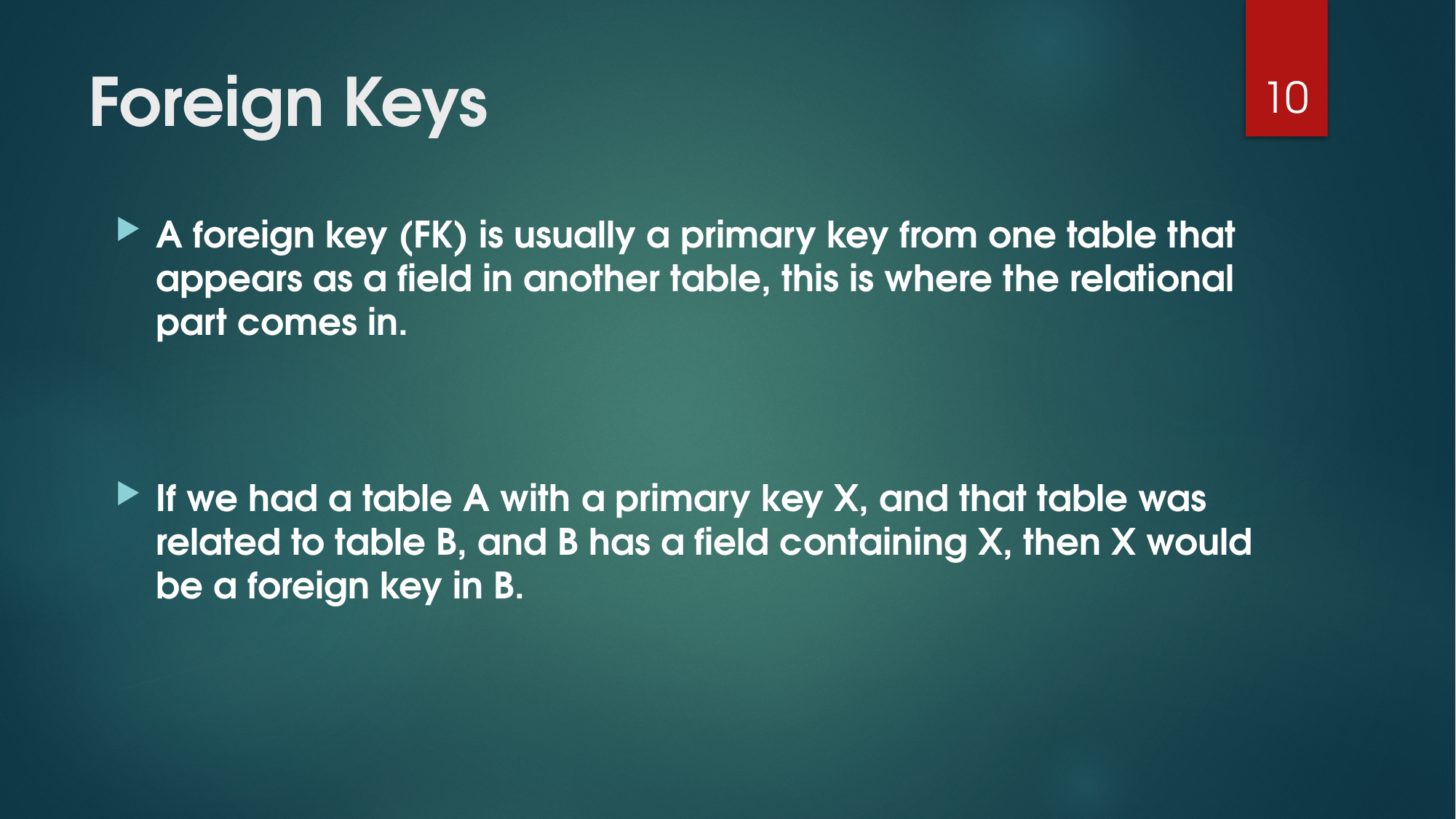

10
# Foreign Keys
A foreign key (FK) is usually a primary key from one table that appears as a field in another table, this is where the relational part comes in.

If we had a table A with a primary key X, and that table was related to table B, and B has a field containing X, then X would be a foreign key in B.